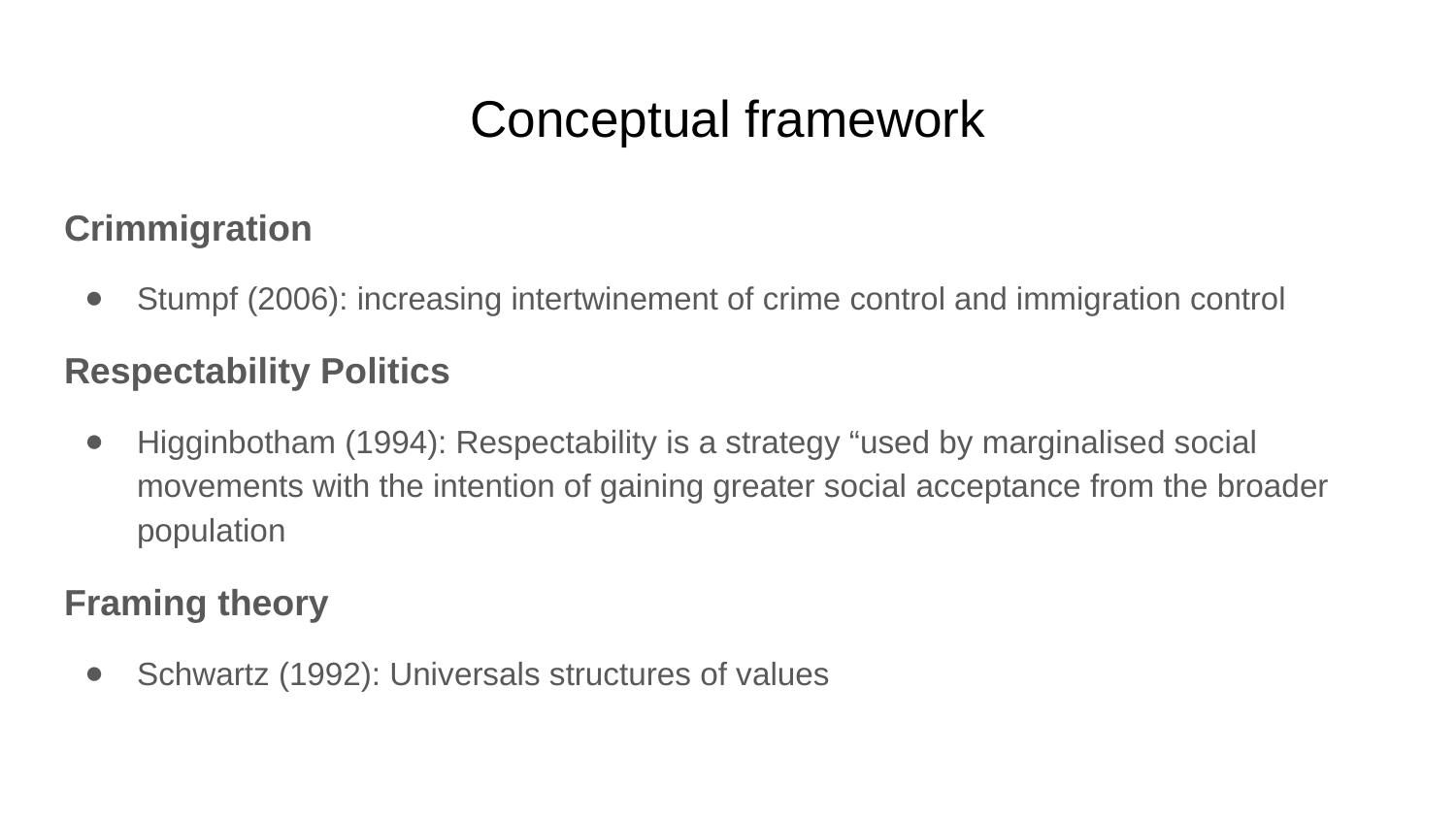

# Conceptual framework
Crimmigration
Stumpf (2006): increasing intertwinement of crime control and immigration control
Respectability Politics
Higginbotham (1994): Respectability is a strategy “used by marginalised social movements with the intention of gaining greater social acceptance from the broader population
Framing theory
Schwartz (1992): Universals structures of values